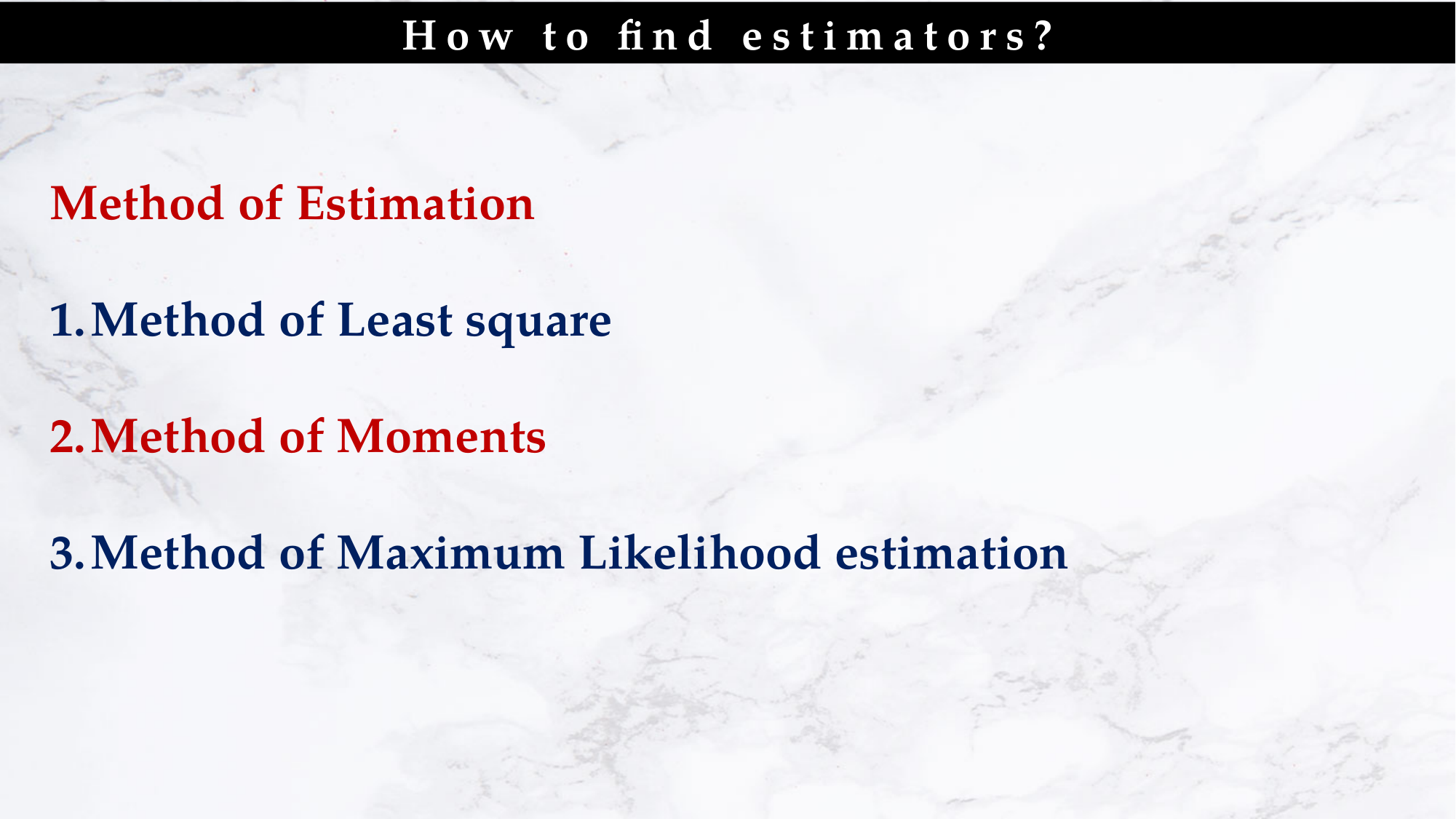

How to find estimators?
Method of Estimation

Method of Least square

Method of Moments

Method of Maximum Likelihood estimation